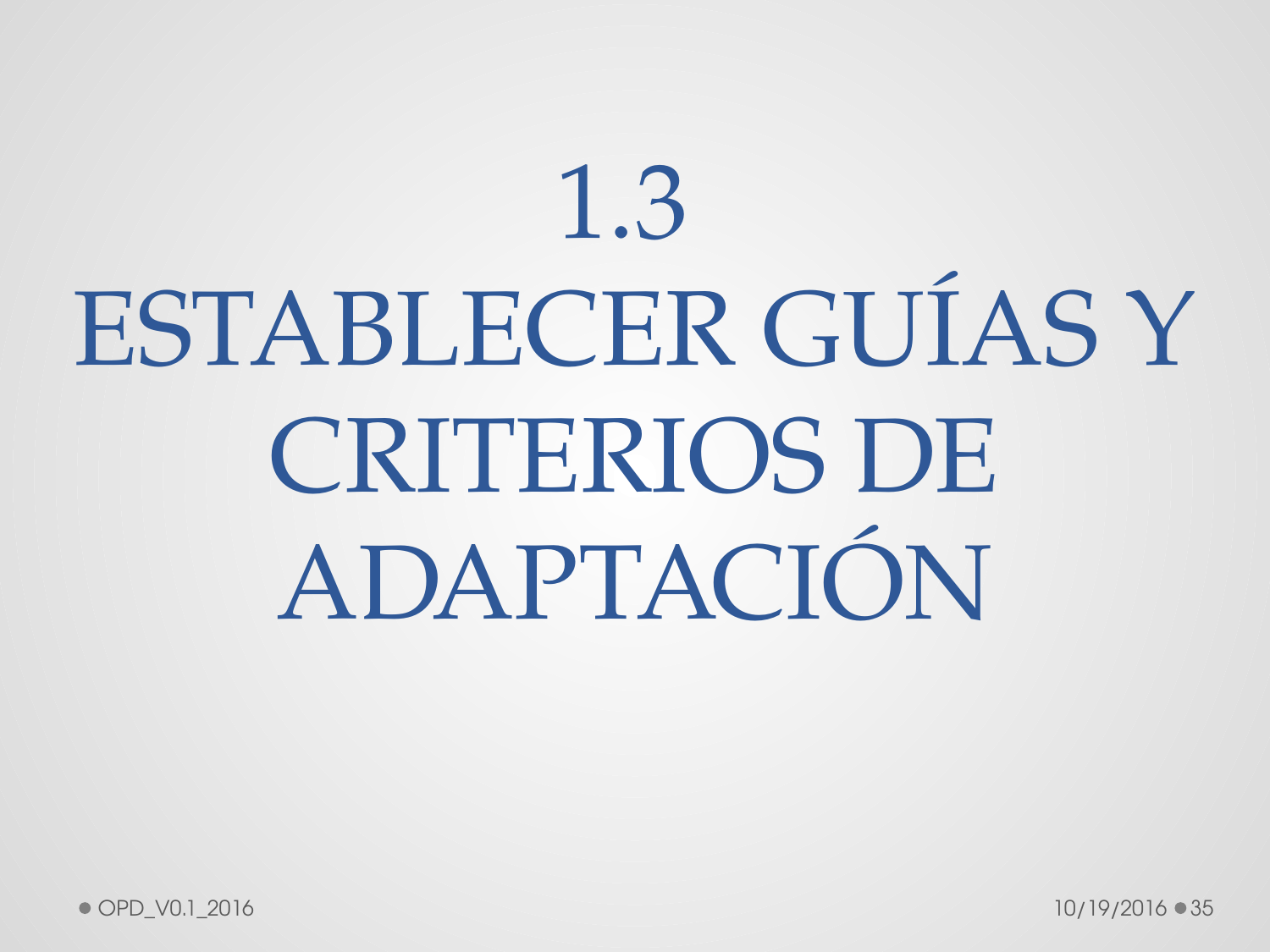

1.3
ESTABLECER GUÍAS Y CRITERIOS DE ADAPTACIÓN
OPD_V0.1_2016
10/19/2016
35